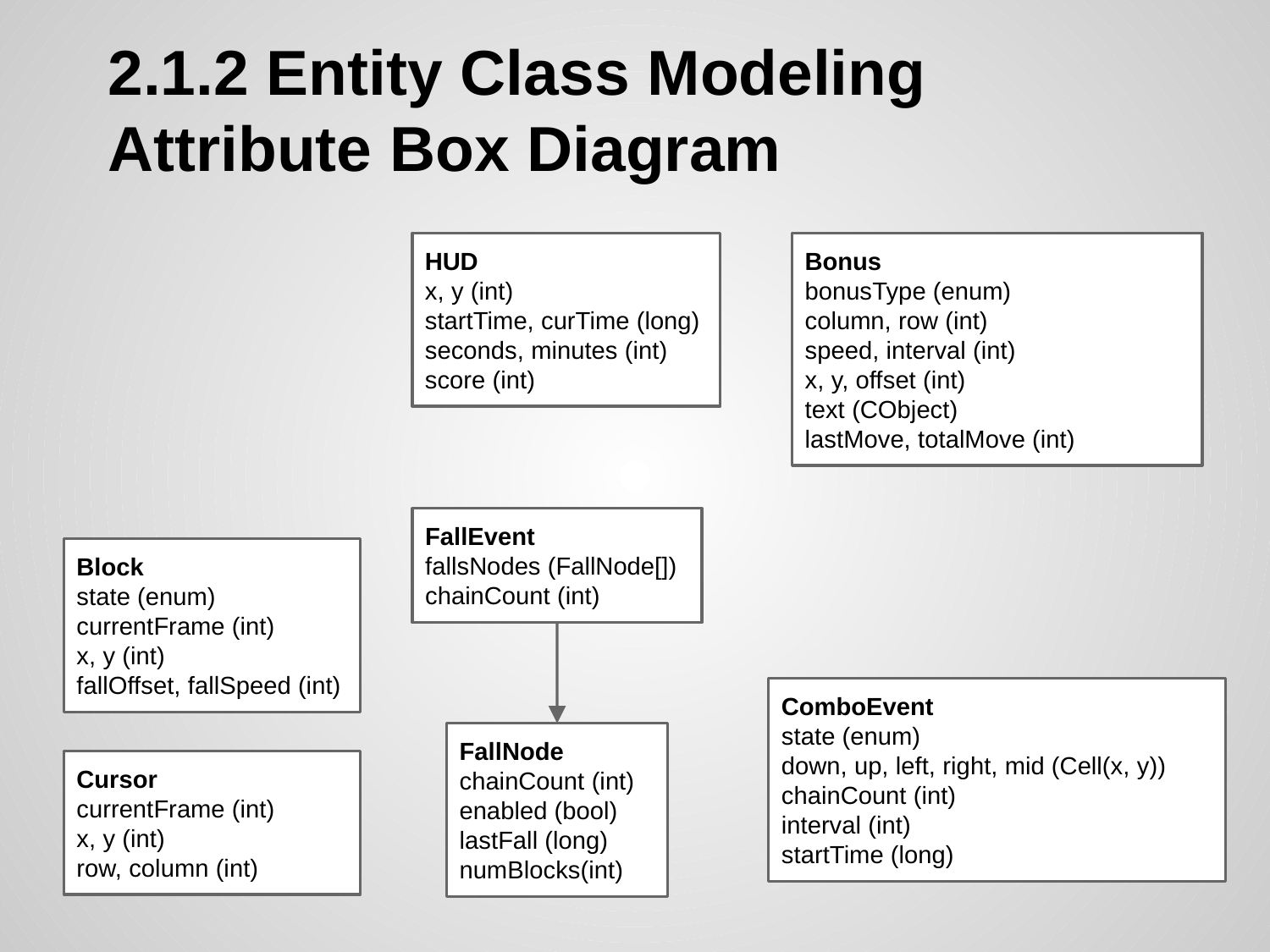

# 2.1.2 Entity Class Modeling
Attribute Box Diagram
HUD
x, y (int)
startTime, curTime (long)
seconds, minutes (int)
score (int)
Bonus
bonusType (enum)
column, row (int)
speed, interval (int)
x, y, offset (int)
text (CObject)
lastMove, totalMove (int)
FallEvent
fallsNodes (FallNode[])
chainCount (int)
Block
state (enum)
currentFrame (int)
x, y (int)
fallOffset, fallSpeed (int)
ComboEvent
state (enum)
down, up, left, right, mid (Cell(x, y))
chainCount (int)
interval (int)
startTime (long)
FallNode
chainCount (int)
enabled (bool)
lastFall (long)
numBlocks(int)
Cursor
currentFrame (int)
x, y (int)
row, column (int)